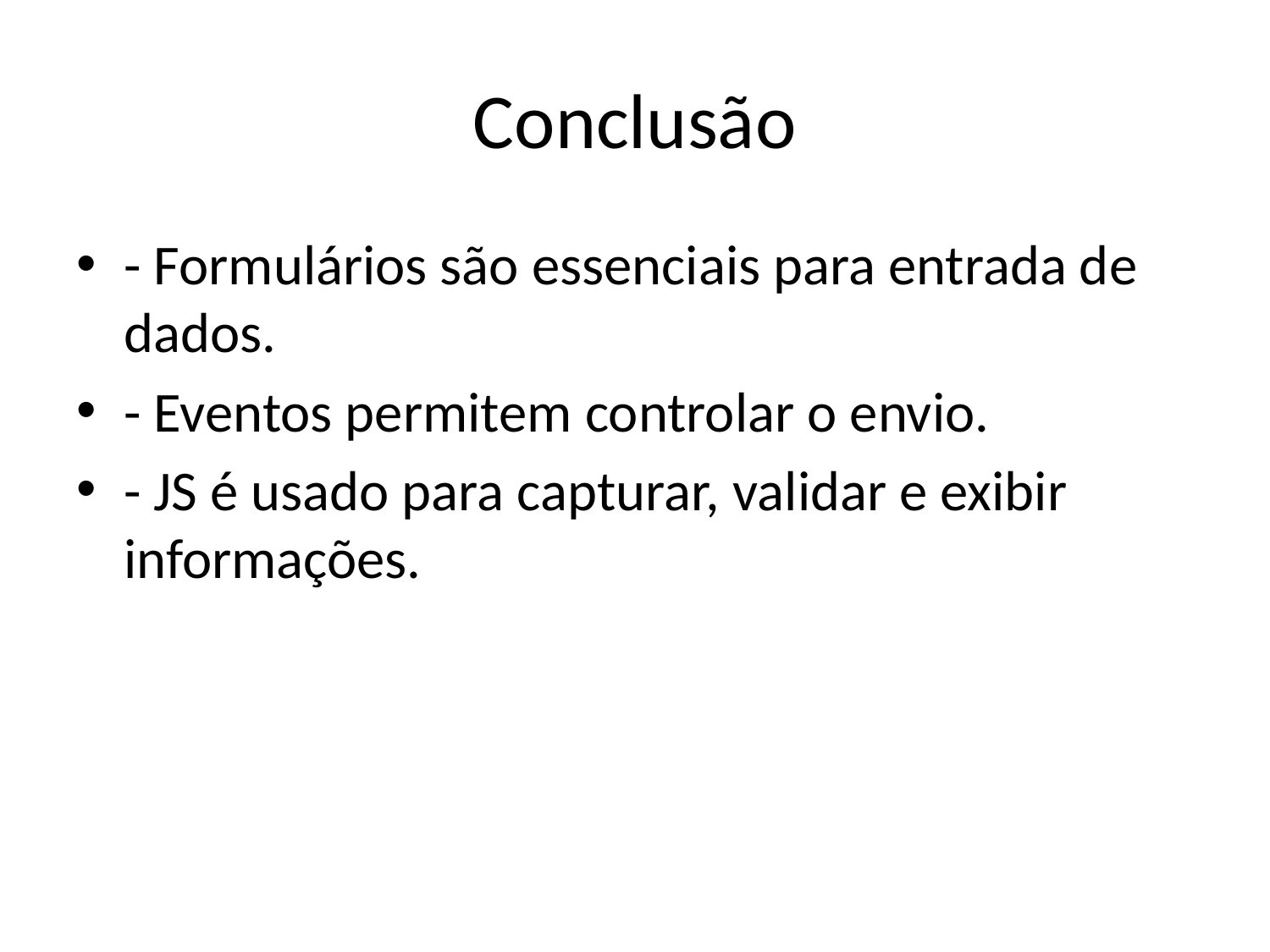

# Conclusão
- Formulários são essenciais para entrada de dados.
- Eventos permitem controlar o envio.
- JS é usado para capturar, validar e exibir informações.